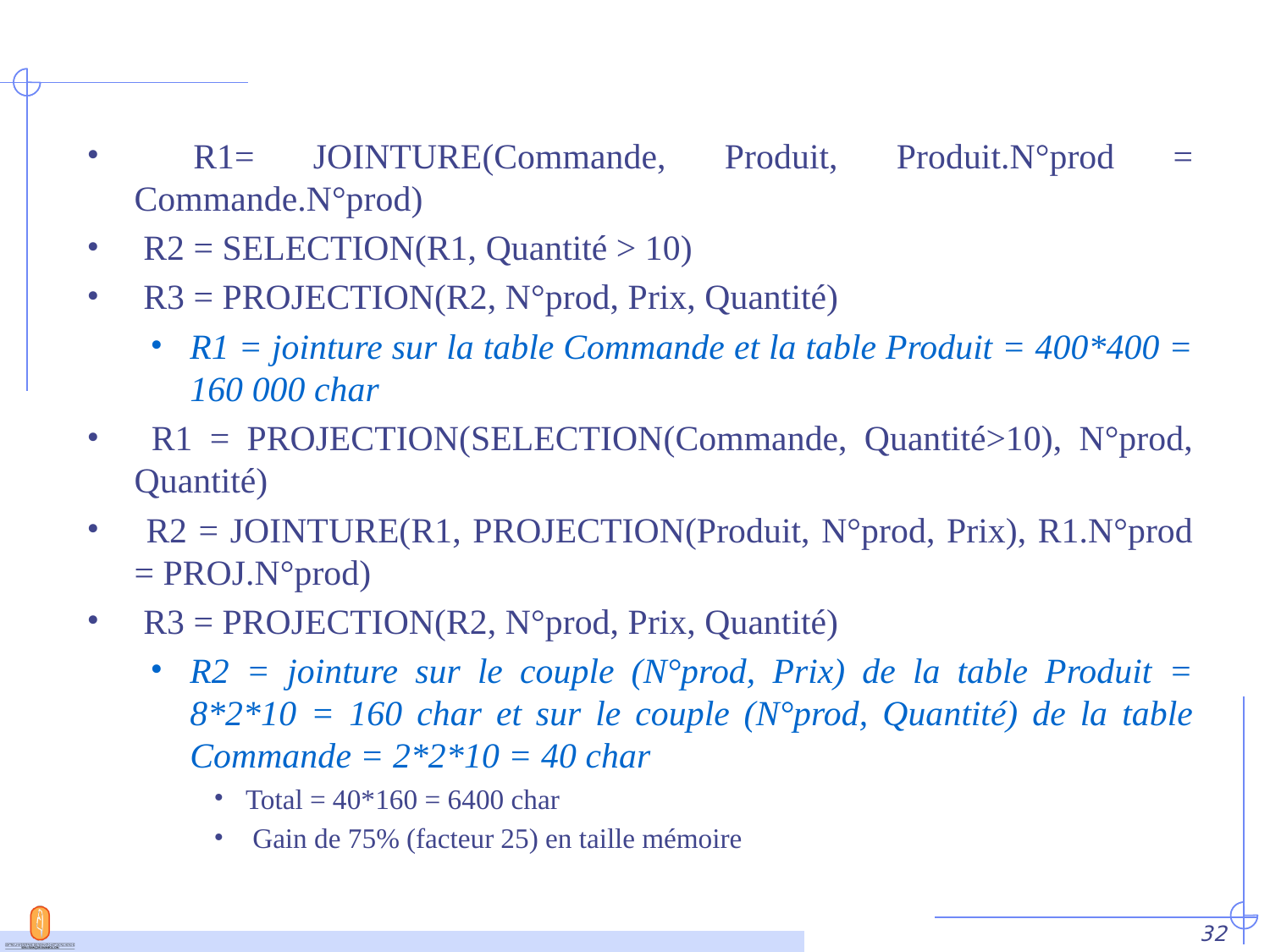

#
 R1= JOINTURE(Commande, Produit, Produit.N°prod = Commande.N°prod)
 R2 = SELECTION(R1, Quantité > 10)
 R3 = PROJECTION(R2, N°prod, Prix, Quantité)
R1 = jointure sur la table Commande et la table Produit = 400*400 = 160 000 char
 R1 = PROJECTION(SELECTION(Commande, Quantité>10), N°prod, Quantité)
 R2 = JOINTURE(R1, PROJECTION(Produit, N°prod, Prix), R1.N°prod = PROJ.N°prod)
 R3 = PROJECTION(R2, N°prod, Prix, Quantité)
R2 = jointure sur le couple (N°prod, Prix) de la table Produit = 8*2*10 = 160 char et sur le couple (N°prod, Quantité) de la table Commande = 2*2*10 = 40 char
Total = 40*160 = 6400 char
 Gain de 75% (facteur 25) en taille mémoire

32